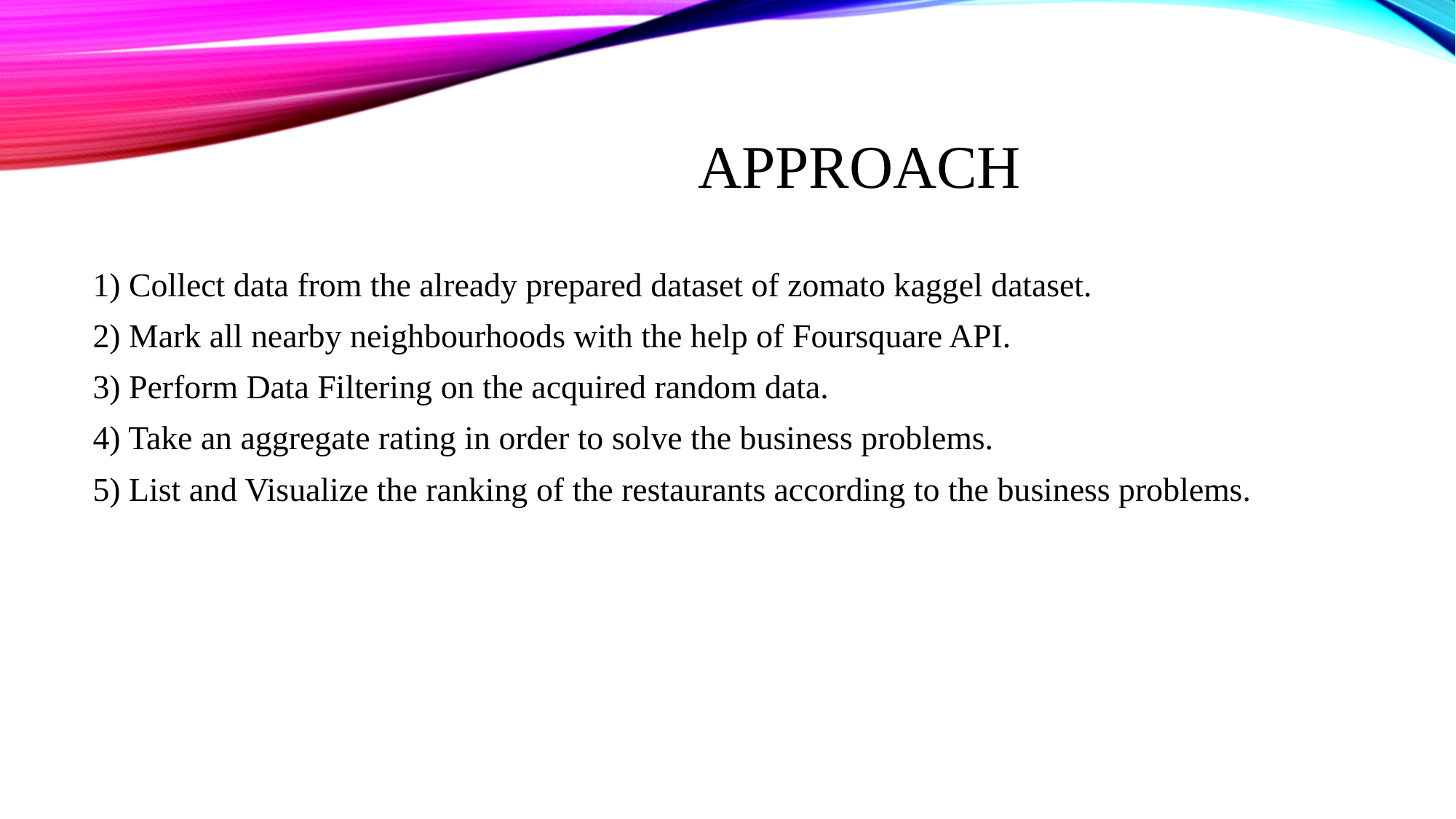

# Approach
1) Collect data from the already prepared dataset of zomato kaggel dataset.
2) Mark all nearby neighbourhoods with the help of Foursquare API.
3) Perform Data Filtering on the acquired random data.
4) Take an aggregate rating in order to solve the business problems.
5) List and Visualize the ranking of the restaurants according to the business problems.